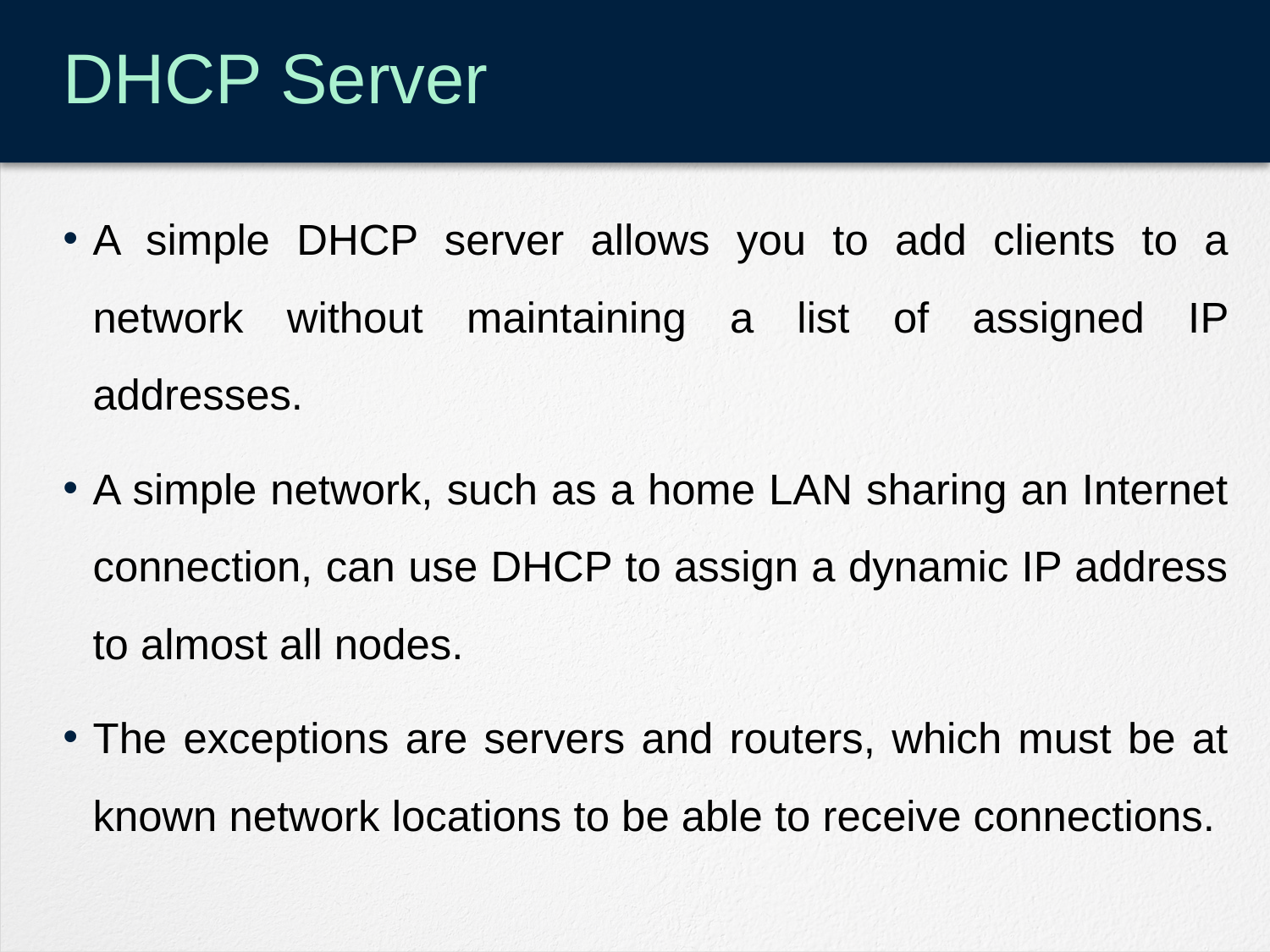

# DHCP Server
A simple DHCP server allows you to add clients to a network without maintaining a list of assigned IP addresses.
A simple network, such as a home LAN sharing an Internet connection, can use DHCP to assign a dynamic IP address to almost all nodes.
The exceptions are servers and routers, which must be at known network locations to be able to receive connections.